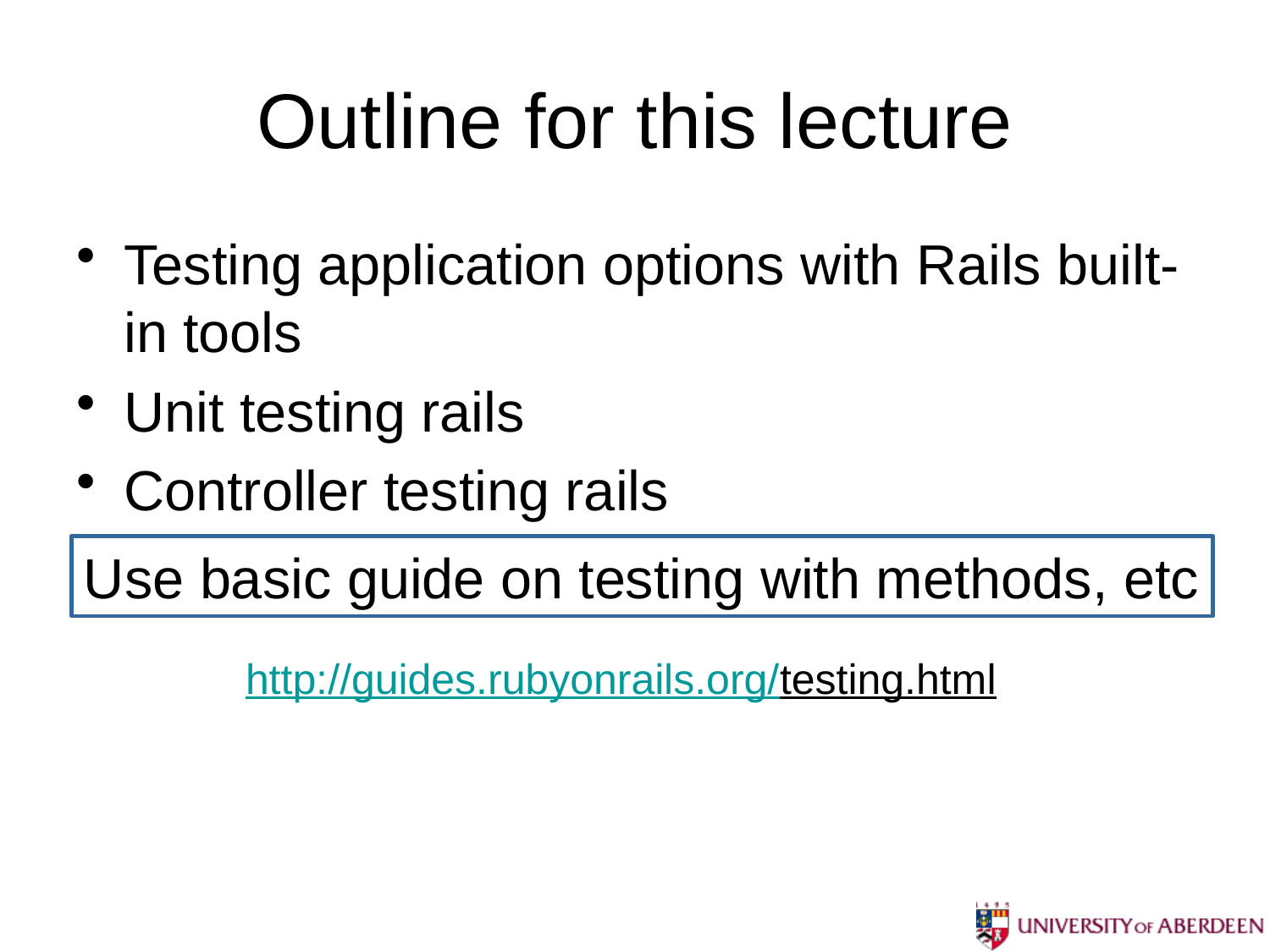

# Outline for this lecture
Testing application options with Rails built-in tools
Unit testing rails
Controller testing rails
Use basic guide on testing with methods, etc
http://guides.rubyonrails.org/testing.html